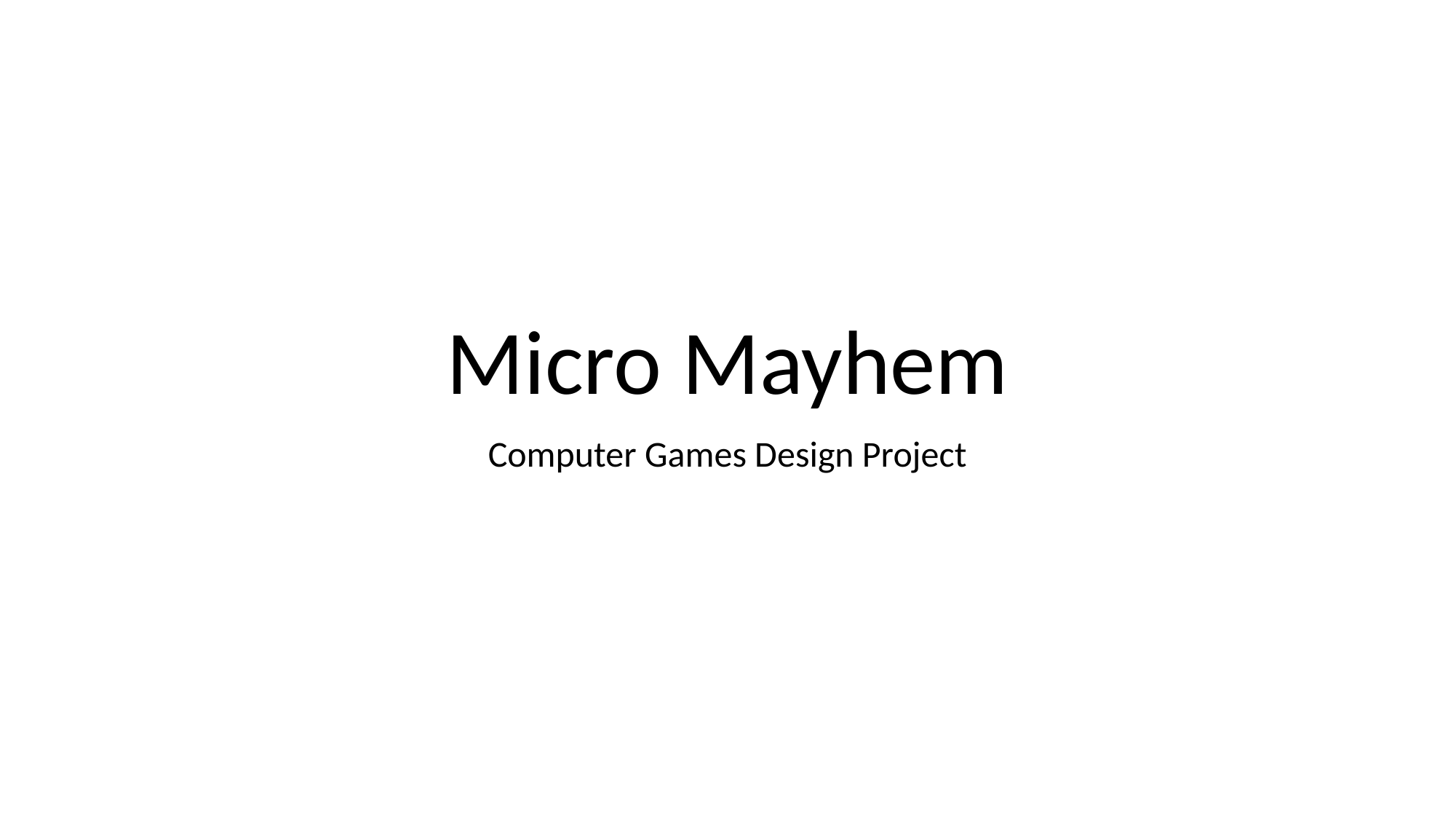

# Micro Mayhem
Computer Games Design Project